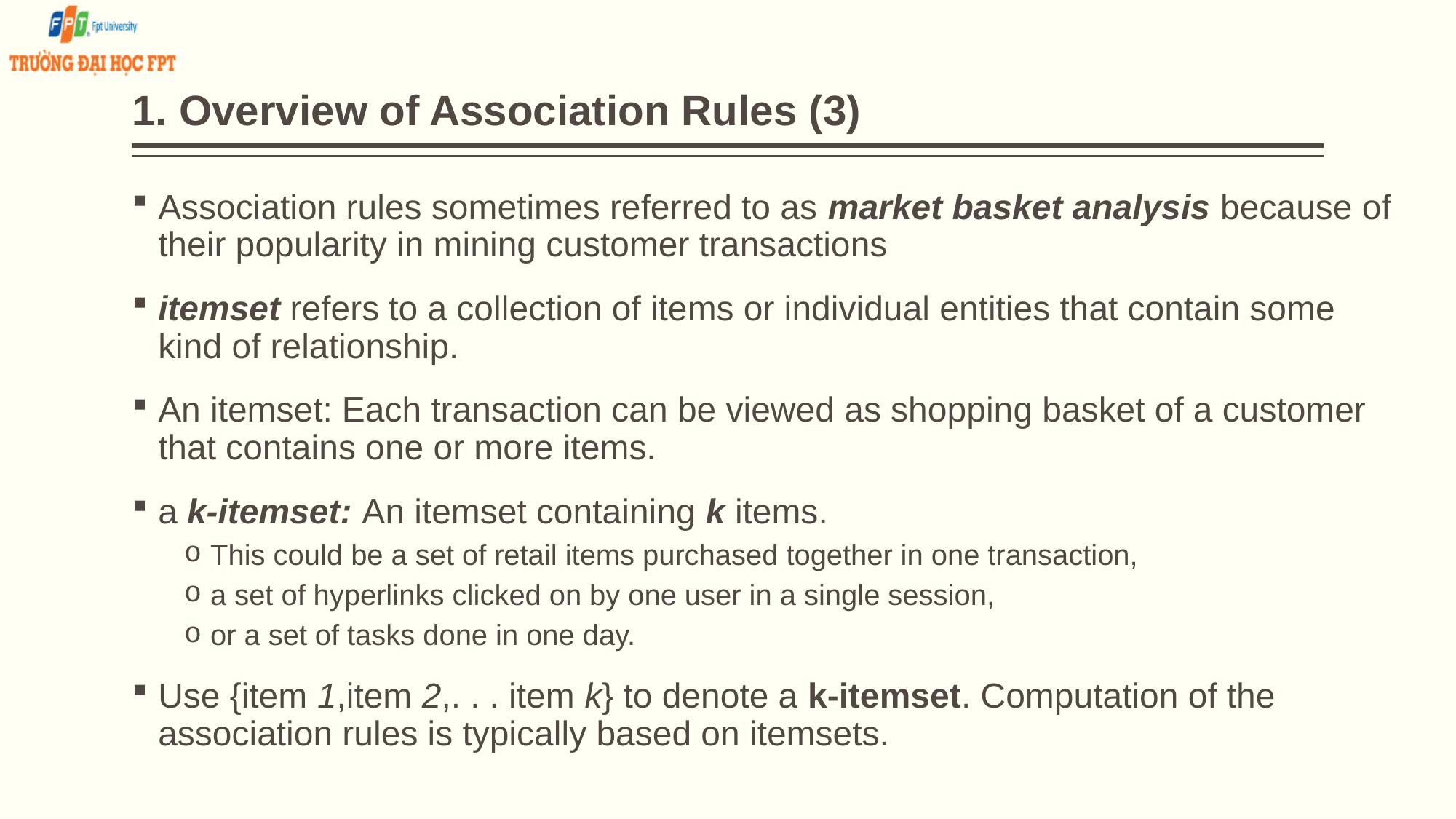

# 1. Overview of Association Rules (3)
Association rules sometimes referred to as market basket analysis because of their popularity in mining customer transactions
itemset refers to a collection of items or individual entities that contain some kind of relationship.
An itemset: Each transaction can be viewed as shopping basket of a customer that contains one or more items.
a k-itemset: An itemset containing k items.
This could be a set of retail items purchased together in one transaction,
a set of hyperlinks clicked on by one user in a single session,
or a set of tasks done in one day.
Use {item 1,item 2,. . . item k} to denote a k-itemset. Computation of the association rules is typically based on itemsets.